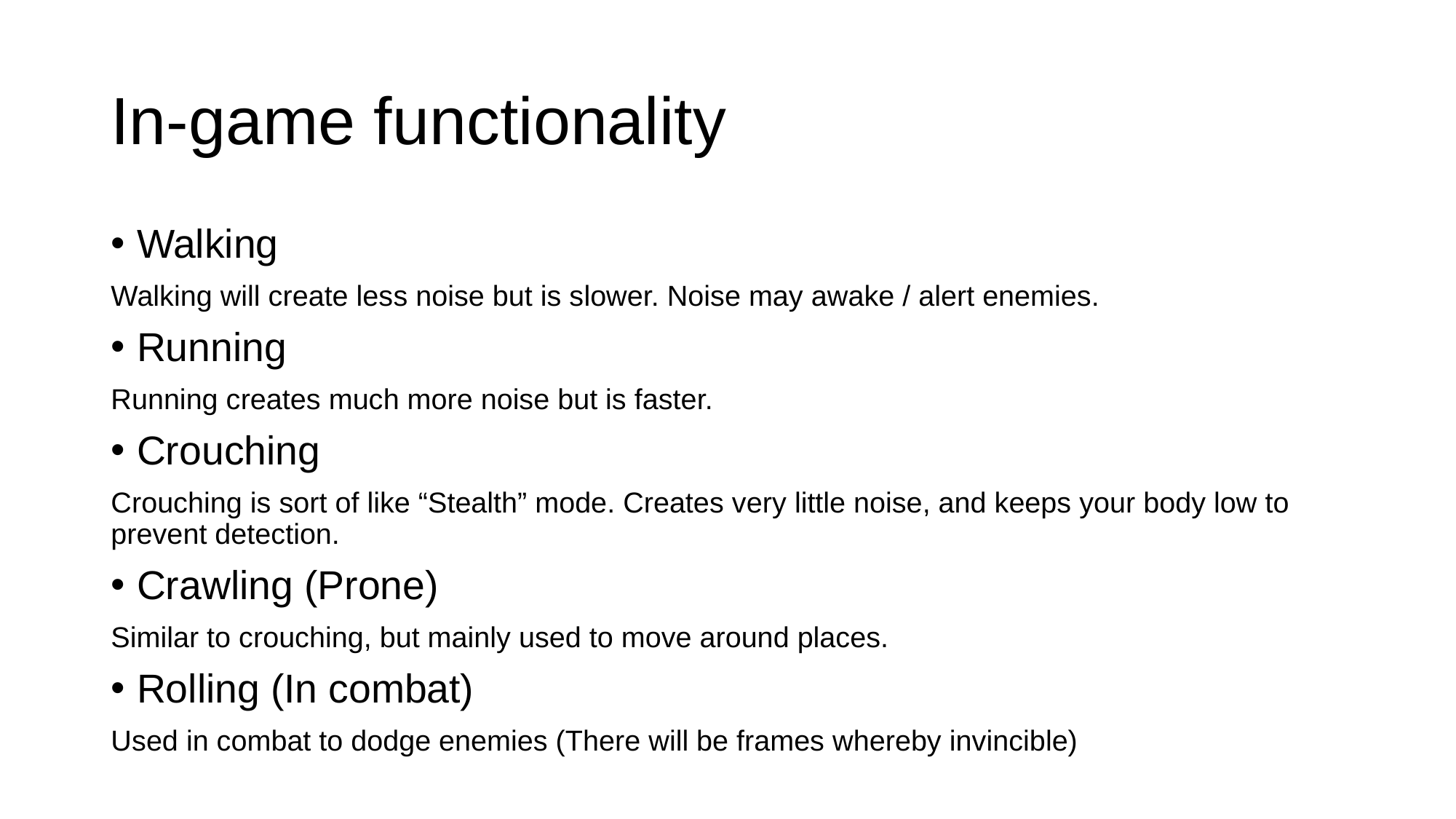

# In-game functionality
Walking
Walking will create less noise but is slower. Noise may awake / alert enemies.
Running
Running creates much more noise but is faster.
Crouching
Crouching is sort of like “Stealth” mode. Creates very little noise, and keeps your body low to prevent detection.
Crawling (Prone)
Similar to crouching, but mainly used to move around places.
Rolling (In combat)
Used in combat to dodge enemies (There will be frames whereby invincible)